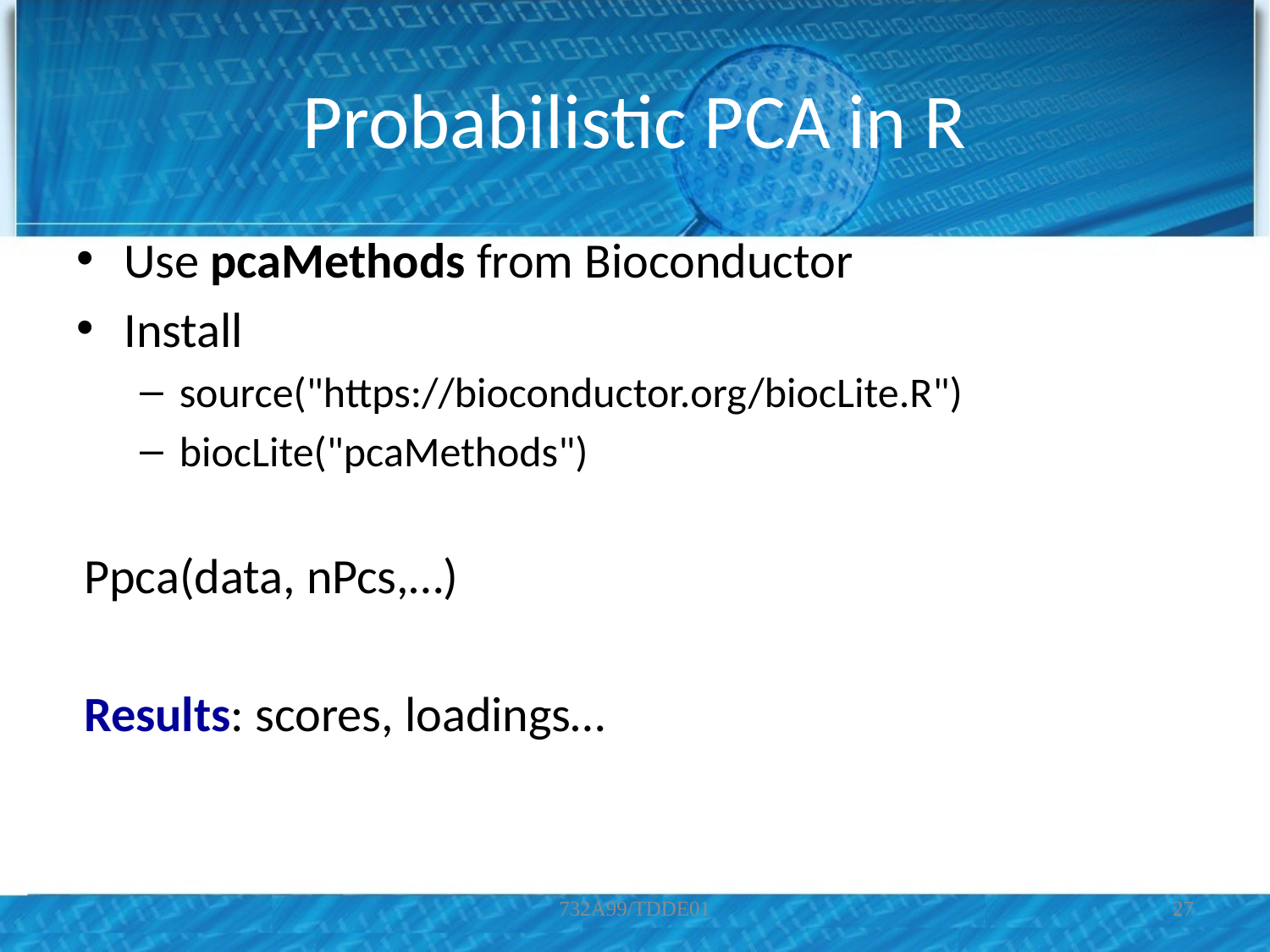

# Probabilistic PCA in R
Use pcaMethods from Bioconductor
Install
source("https://bioconductor.org/biocLite.R")
biocLite("pcaMethods")

Ppca(data, nPcs,…)

Results: scores, loadings…
732A99/TDDE01
27